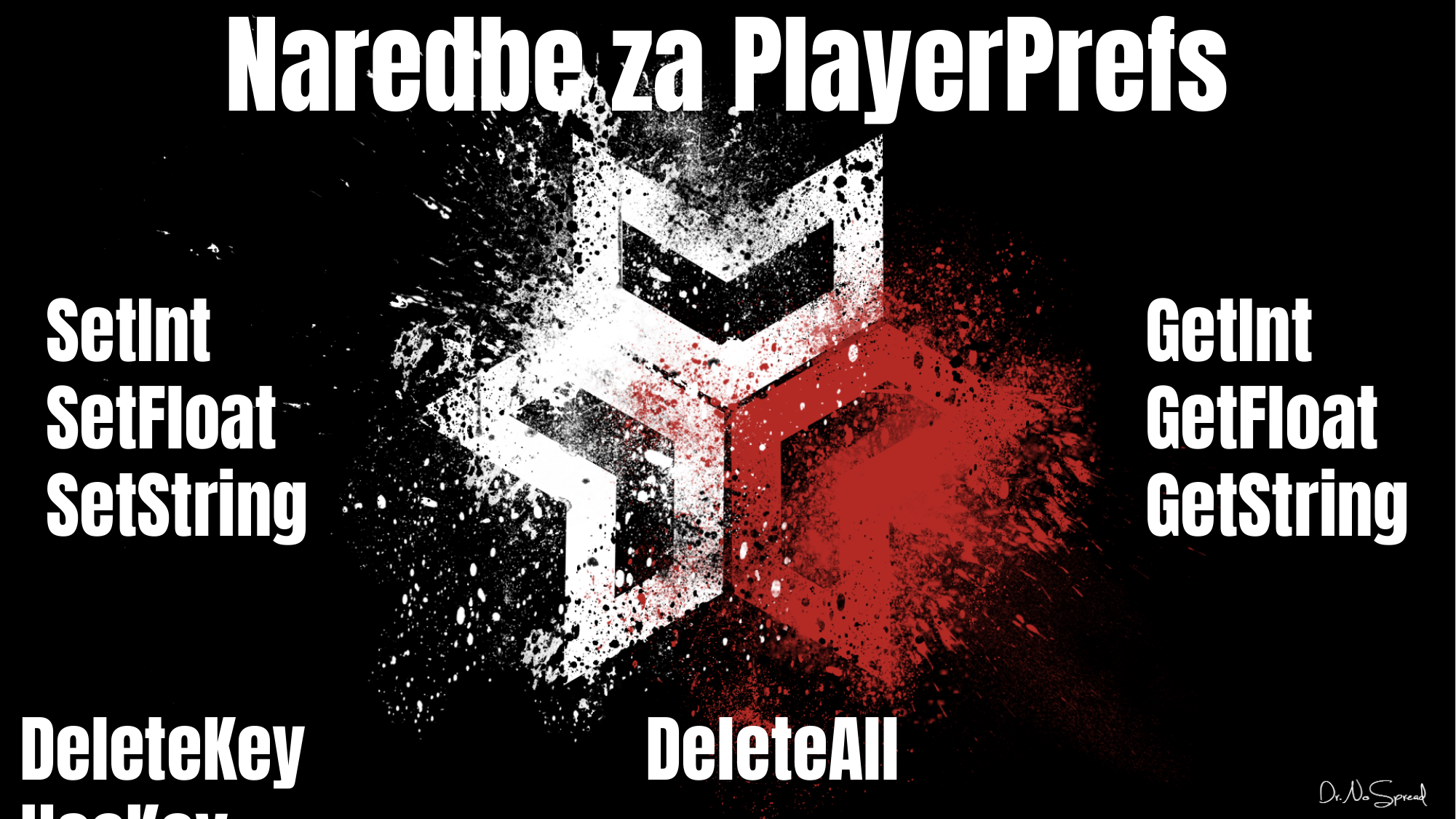

# Naredbe za PlayerPrefs
SetInt
SetFloat
SetString
GetInt
GetFloat
GetString
DeleteKey                    DeleteAll                         HasKey